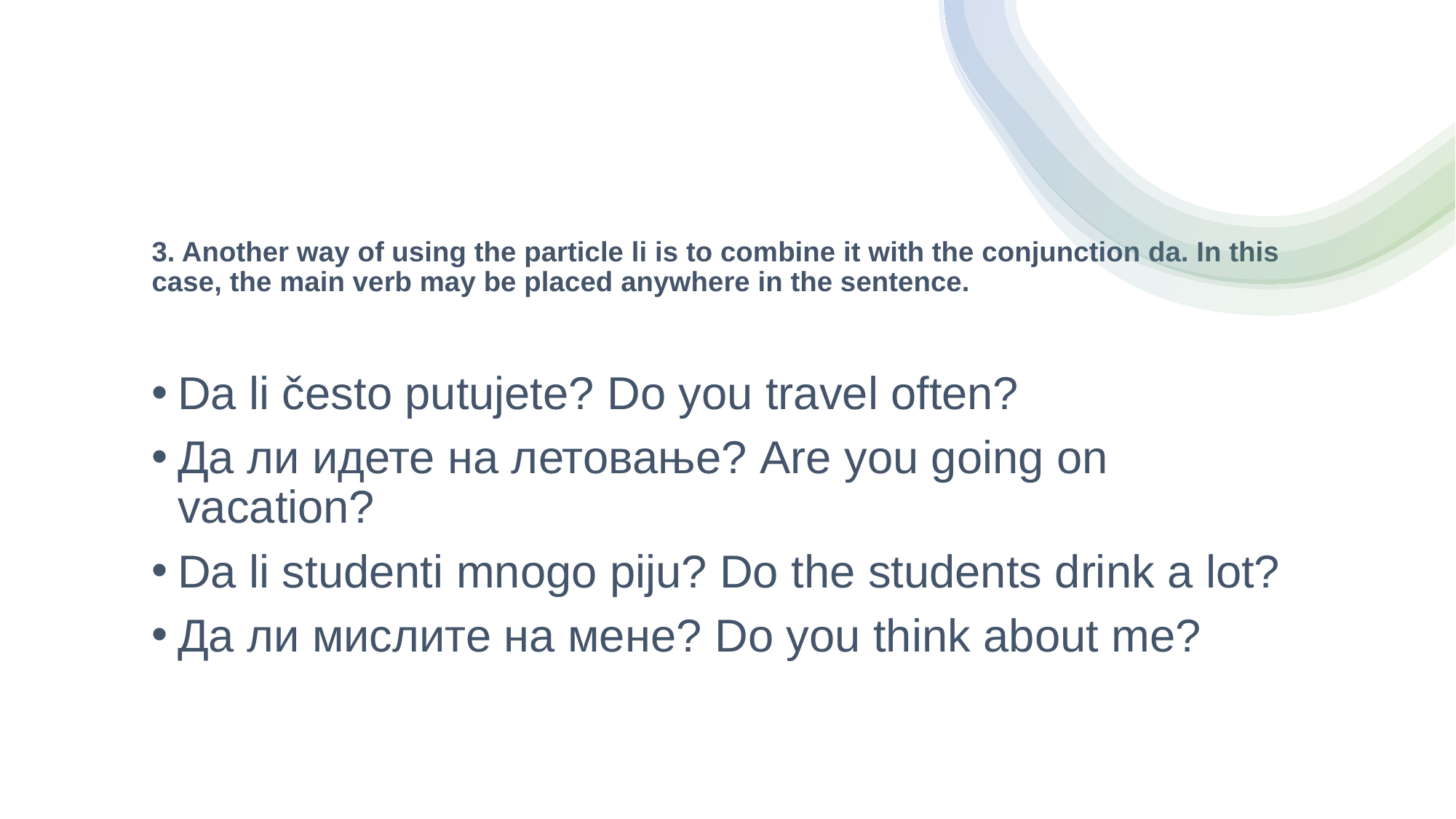

# 3. Another way of using the particle li is to combine it with the conjunction da. In this case, the main verb may be placed anywhere in the sentence.
Da li često putujete? Do you travel often?
Да ли идете на летовање? Are you going on vacation?
Da li studenti mnogo piju? Do the students drink a lot?
Да ли мислите на мене? Do you think about me?